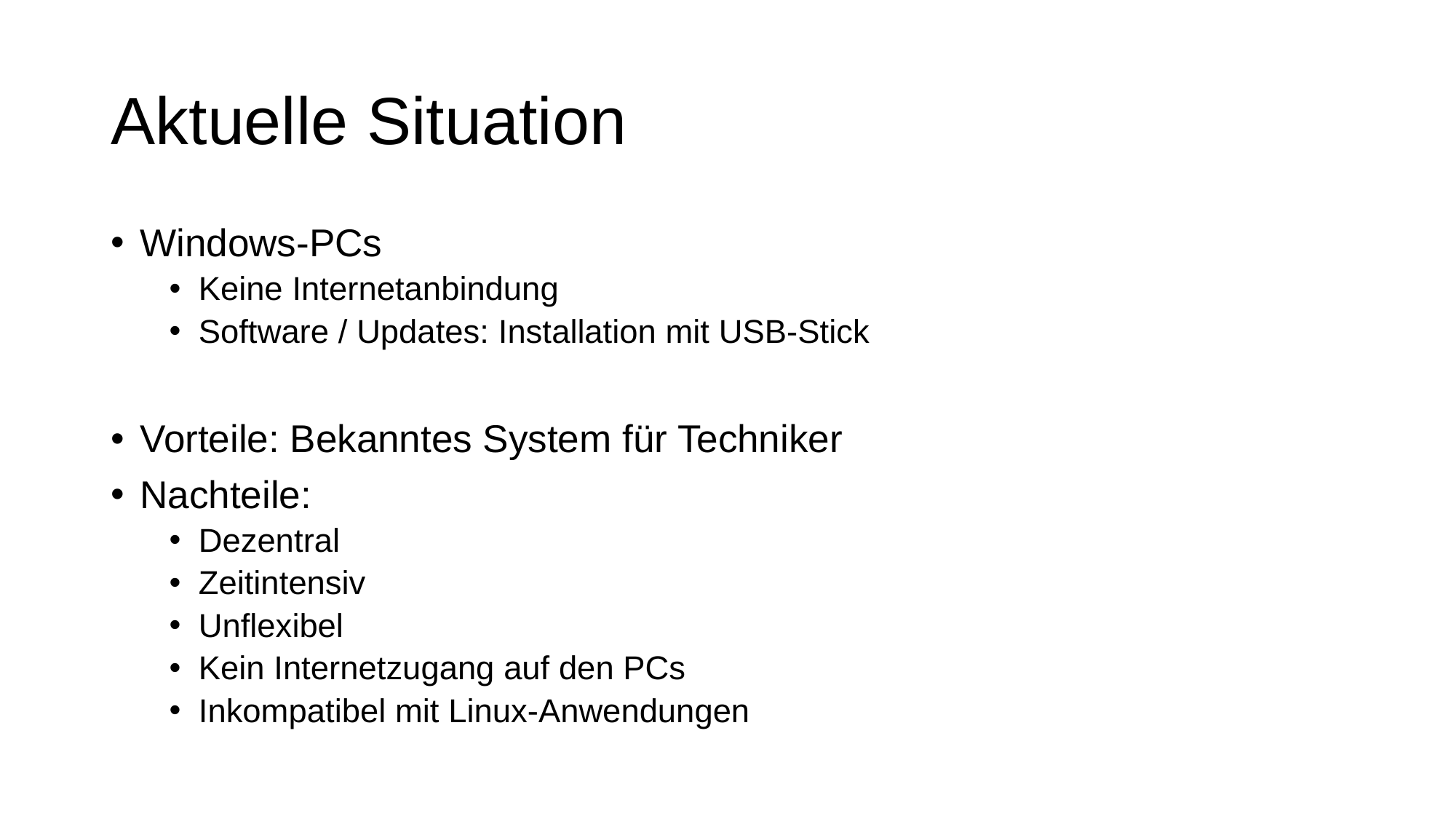

# Aktuelle Situation
Windows-PCs
Keine Internetanbindung
Software / Updates: Installation mit USB-Stick

Vorteile: Bekanntes System für Techniker
Nachteile:
Dezentral
Zeitintensiv
Unflexibel
Kein Internetzugang auf den PCs
Inkompatibel mit Linux-Anwendungen